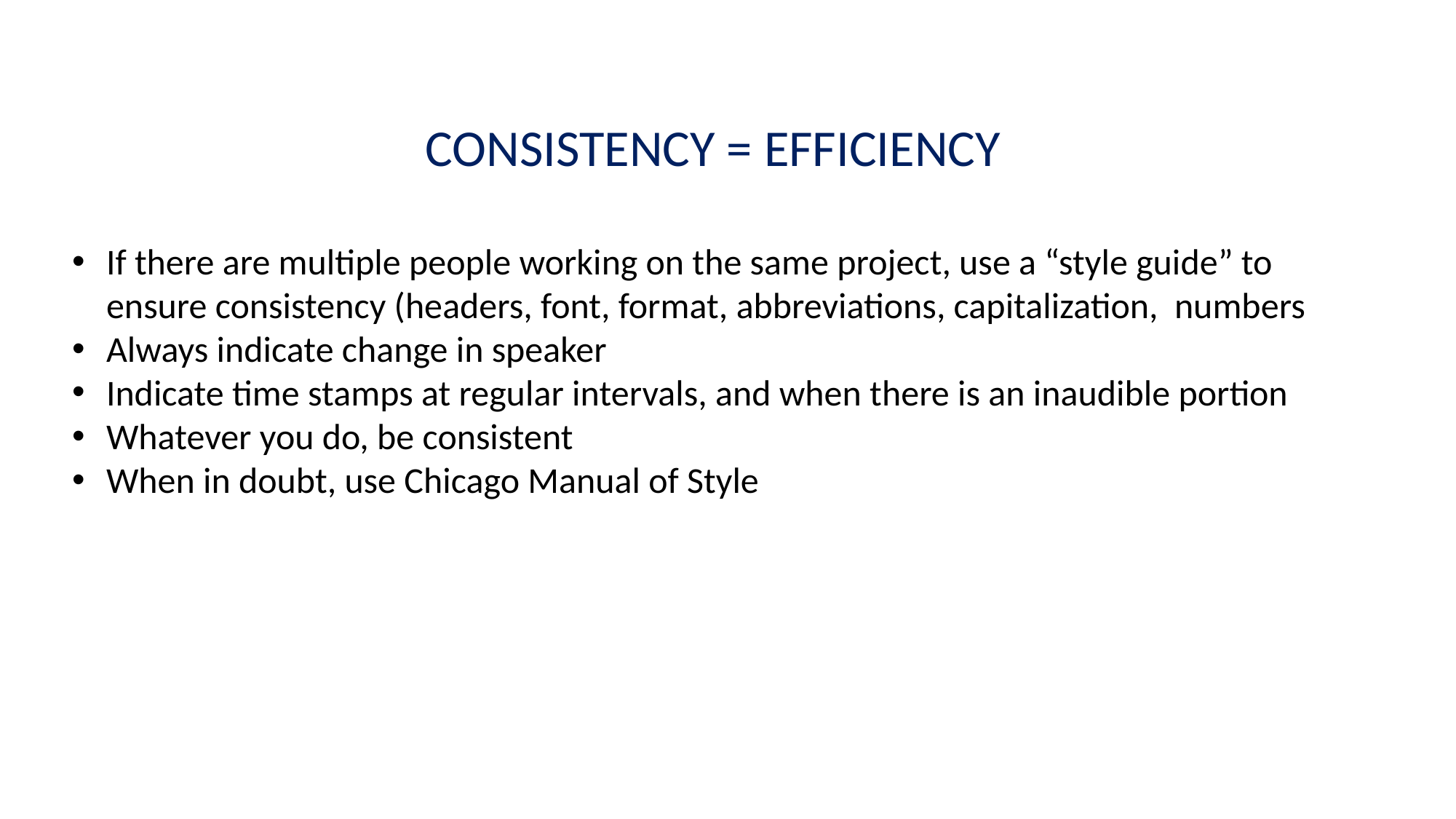

CONSISTENCY = EFFICIENCY

If there are multiple people working on the same project, use a “style guide” to ensure consistency (headers, font, format, abbreviations, capitalization,  numbers
Always indicate change in speaker
Indicate time stamps at regular intervals, and when there is an inaudible portion
Whatever you do, be consistent
When in doubt, use Chicago Manual of Style